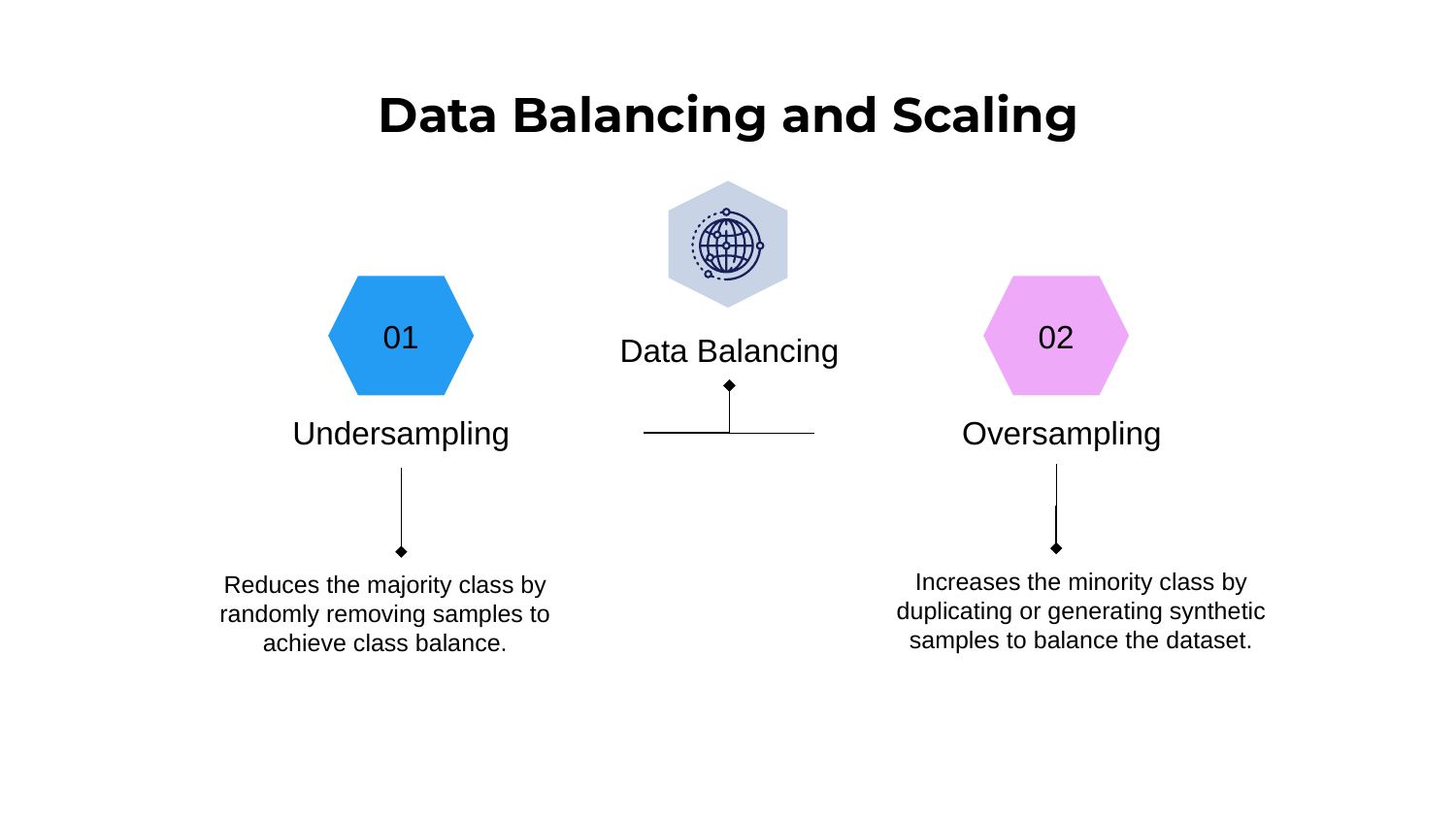

# Data Balancing and Scaling

01
02
Data Balancing
Undersampling
Oversampling
Increases the minority class by duplicating or generating synthetic samples to balance the dataset.
Reduces the majority class by randomly removing samples to achieve class balance.